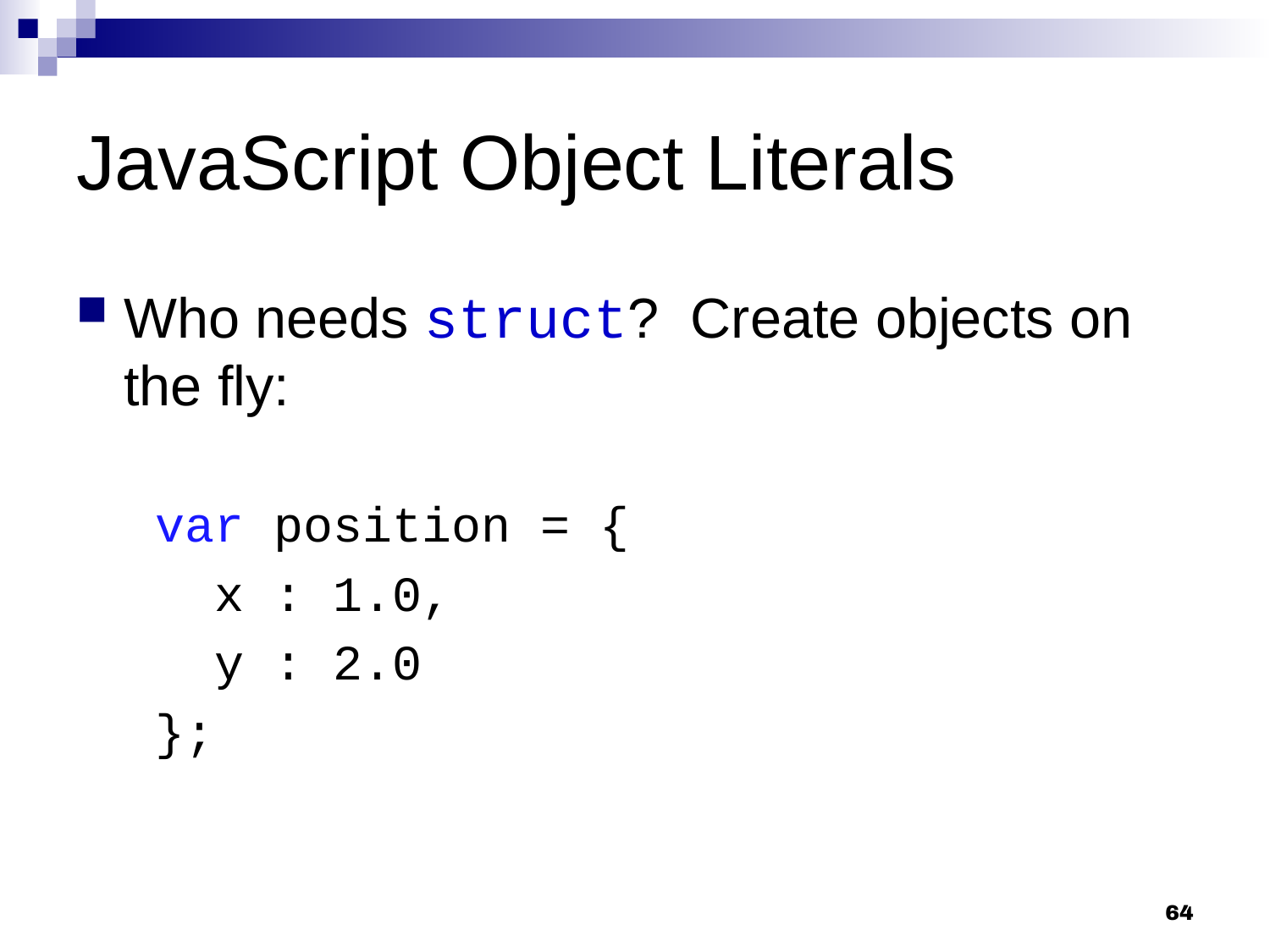

# JavaScript Object Literals
Who needs struct?  Create objects on the fly:
var position = {
  x : 1.0,
  y : 2.0
};
64